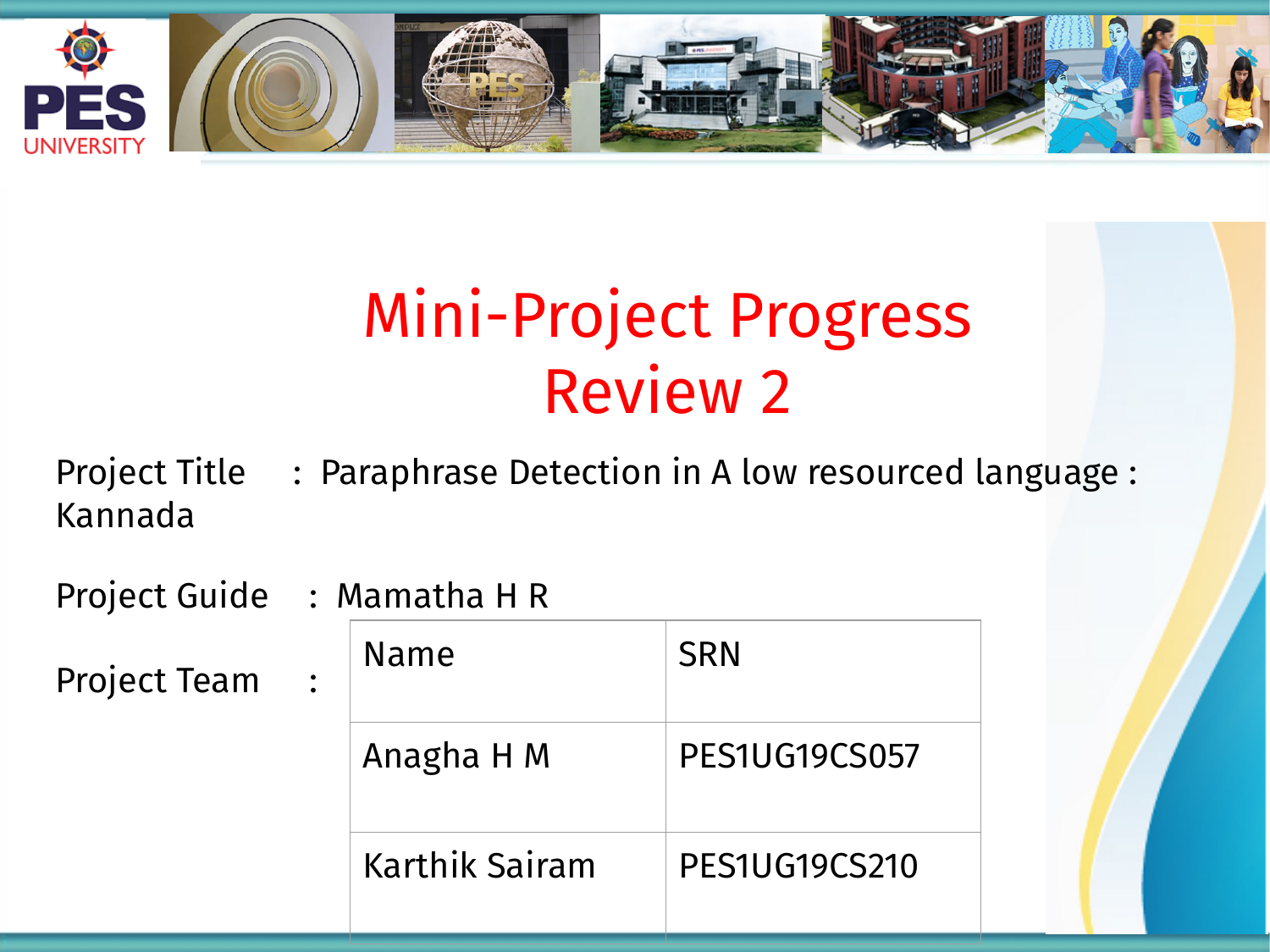

Mini-Project Progress Review 2

Project Title     :  Paraphrase Detection in A low resourced language :   Kannada

Project Guide	:  Mamatha H R

Project Team   	:

| Name | SRN |
| --- | --- |
| Anagha H M | PES1UG19CS057 |
| Karthik Sairam | PES1UG19CS210 |